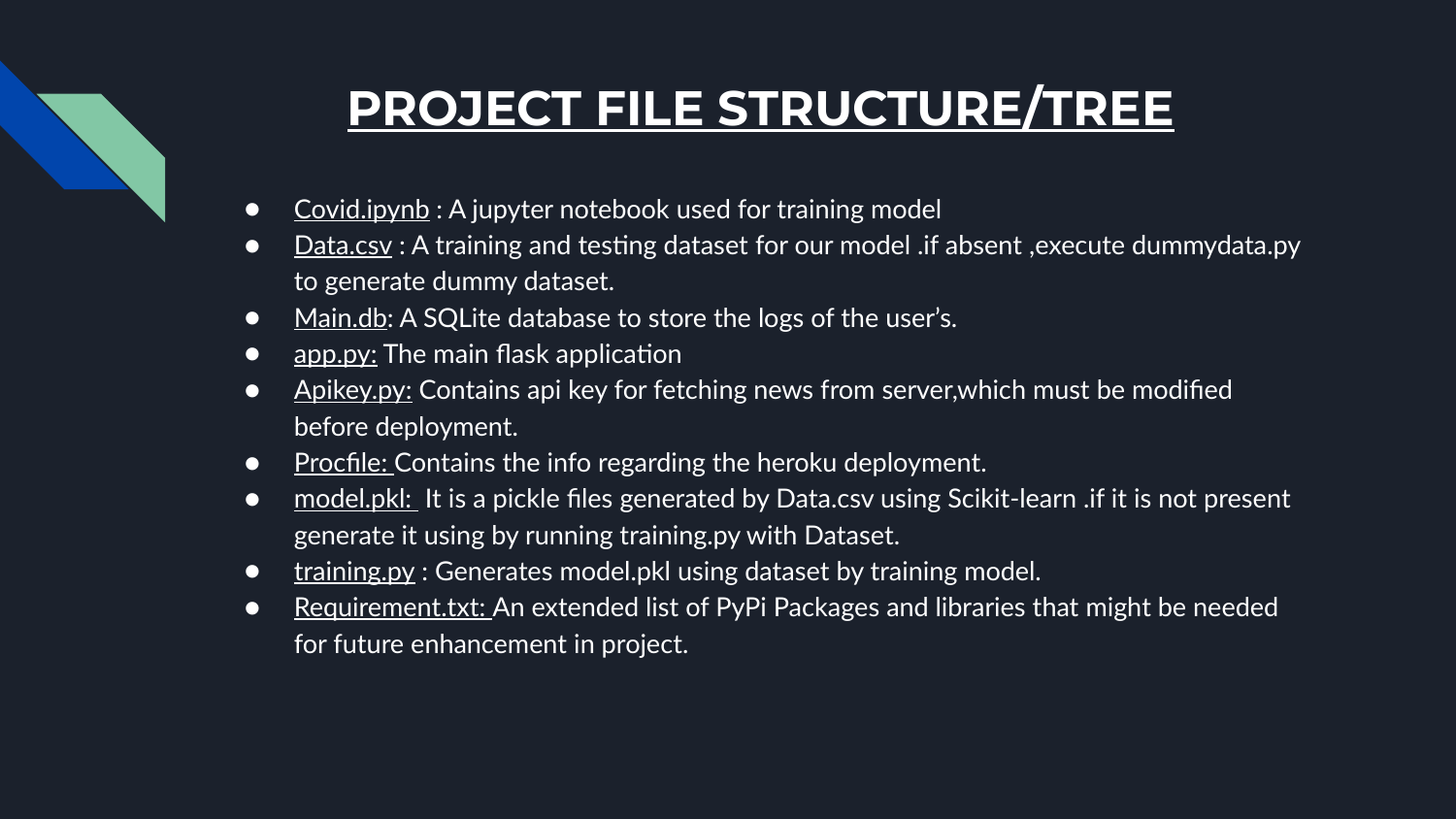

# PROJECT FILE STRUCTURE/TREE
Covid.ipynb : A jupyter notebook used for training model
Data.csv : A training and testing dataset for our model .if absent ,execute dummydata.py to generate dummy dataset.
Main.db: A SQLite database to store the logs of the user’s.
app.py: The main flask application
Apikey.py: Contains api key for fetching news from server,which must be modified before deployment.
Procfile: Contains the info regarding the heroku deployment.
model.pkl:  It is a pickle files generated by Data.csv using Scikit-learn .if it is not present generate it using by running training.py with Dataset.
training.py : Generates model.pkl using dataset by training model.
Requirement.txt: An extended list of PyPi Packages and libraries that might be needed for future enhancement in project.